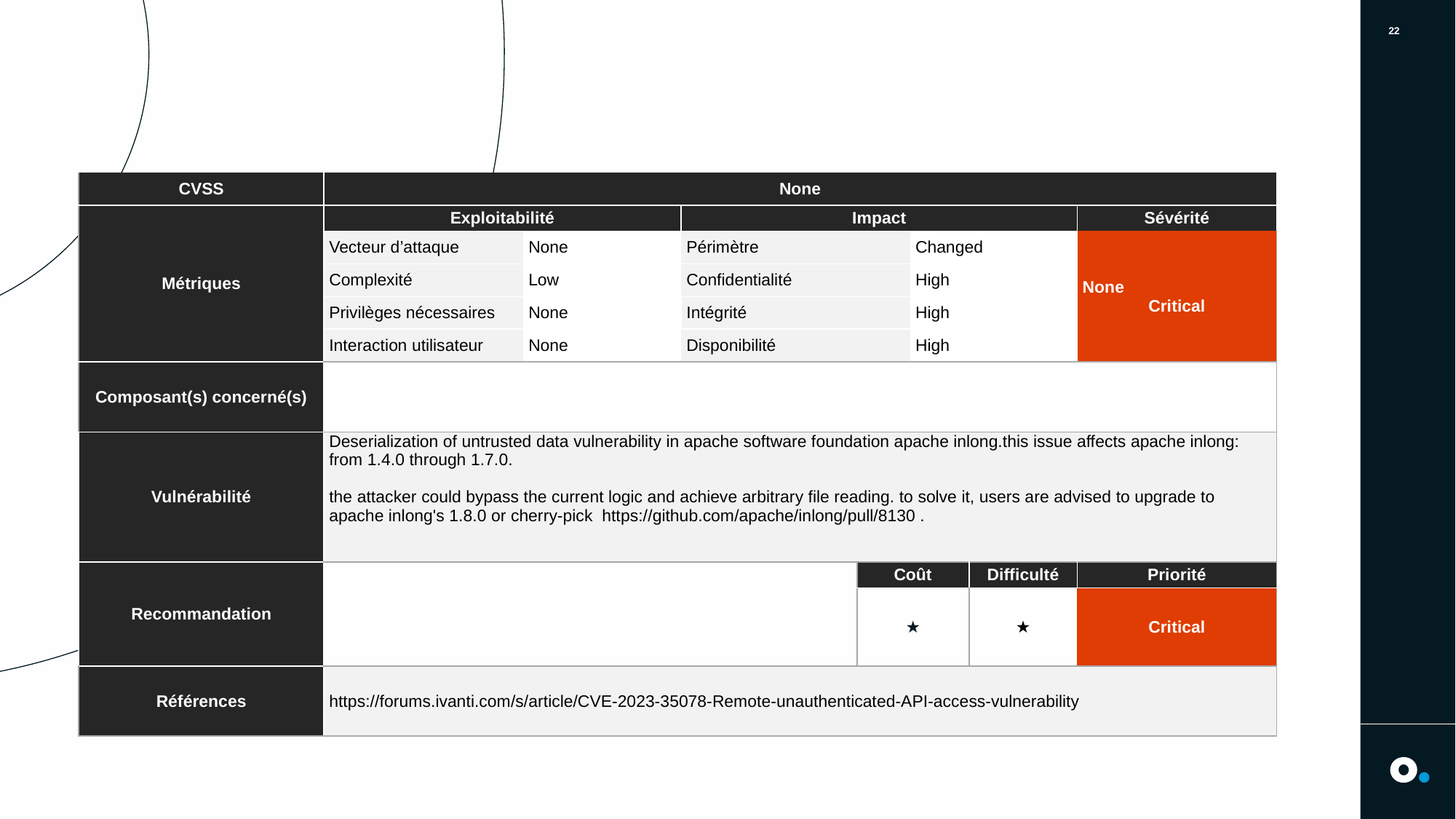

22
# CVE-2023-34434
| CVSS | None |  |  |  |  |  |  |
| --- | --- | --- | --- | --- | --- | --- | --- |
| Métriques | Exploitabilité |  | Impact |  |  |  | Sévérité |
|  | Vecteur d’attaque | None | Périmètre |  | Changed |  | None Critical |
|  | Complexité | Low | Confidentialité |  | High |  |  |
|  | Privilèges nécessaires | None | Intégrité |  | High |  |  |
|  | Interaction utilisateur | None | Disponibilité |  | High |  |  |
| Composant(s) concerné(s) |  |  |  |  |  |  |  |
| Vulnérabilité | Deserialization of untrusted data vulnerability in apache software foundation apache inlong.this issue affects apache inlong: from 1.4.0 through 1.7.0.  the attacker could bypass the current logic and achieve arbitrary file reading. to solve it, users are advised to upgrade to apache inlong's 1.8.0 or cherry-pick https://github.com/apache/inlong/pull/8130 . |  |  |  |  |  |  |
| Recommandation |  |  |  | Coût |  | Difficulté | Priorité |
|  |  |  |  | ★ |  | ★ | Critical |
| Références | https://forums.ivanti.com/s/article/CVE-2023-35078-Remote-unauthenticated-API-access-vulnerability |  |  |  |  |  |  |